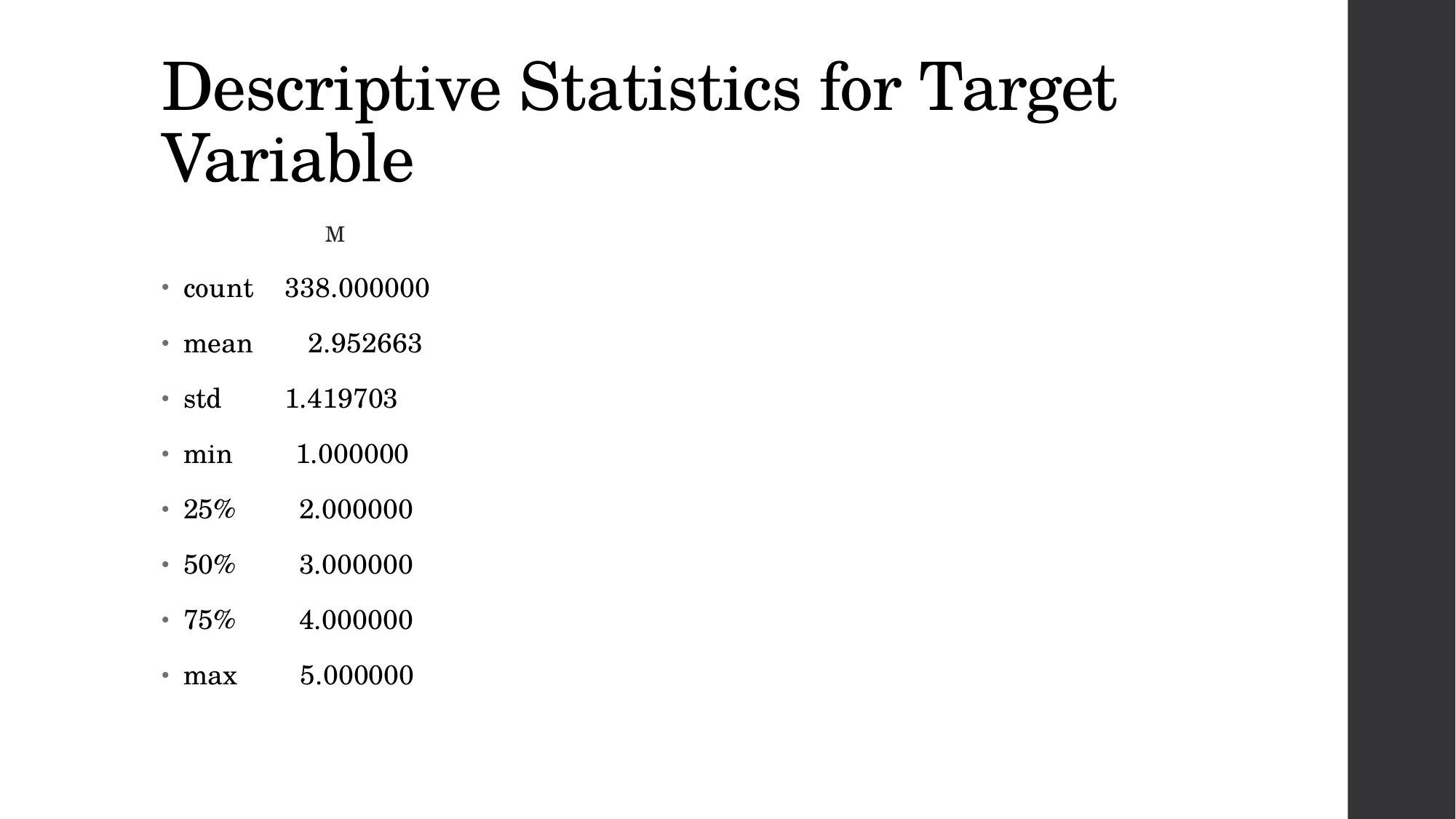

# Descriptive Statistics for Target Variable
M
count    338.000000
mean       2.952663
std        1.419703
min        1.000000
25%        2.000000
50%        3.000000
75%        4.000000
max        5.000000